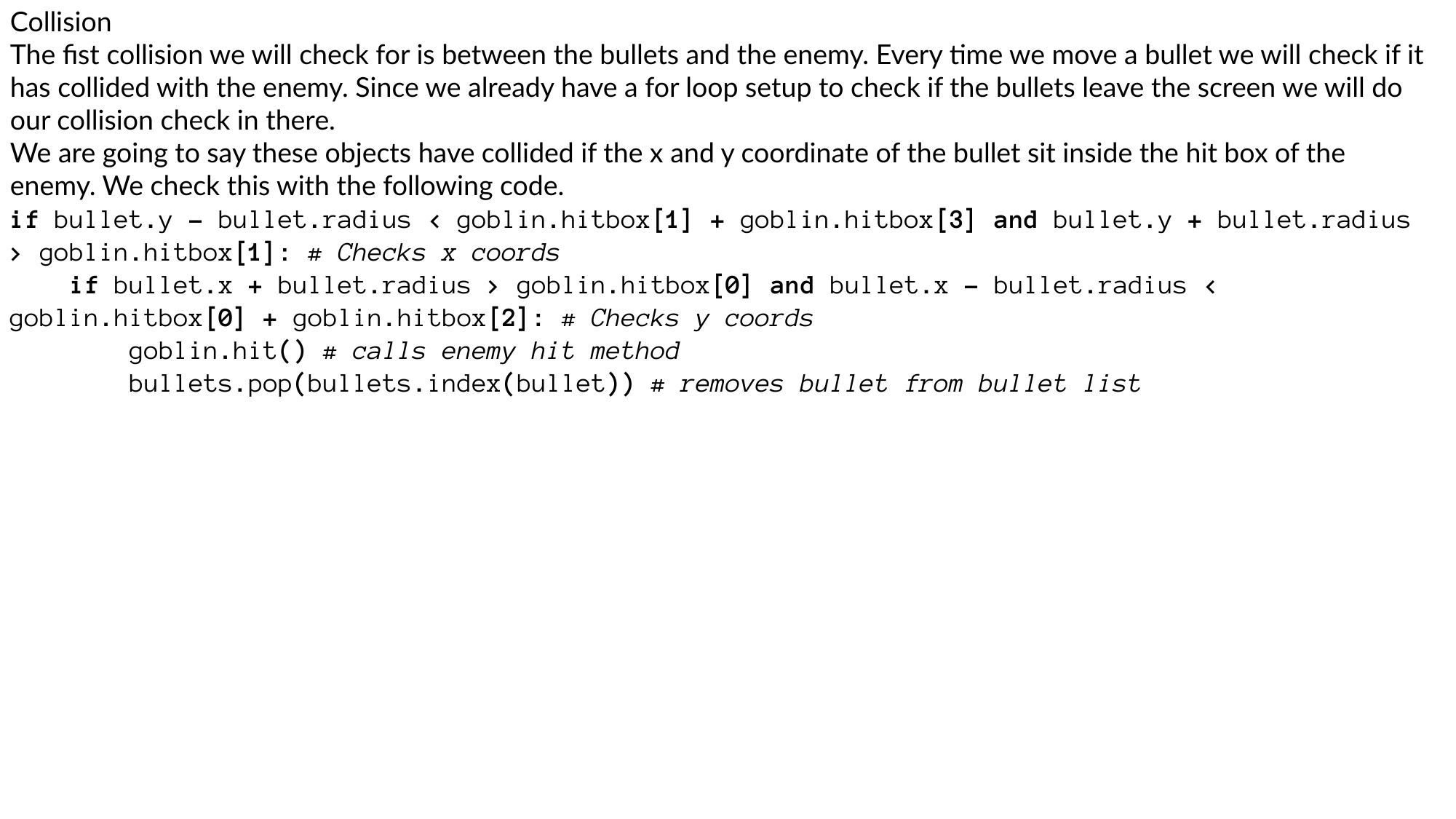

Collision
The fist collision we will check for is between the bullets and the enemy. Every time we move a bullet we will check if it has collided with the enemy. Since we already have a for loop setup to check if the bullets leave the screen we will do our collision check in there.
We are going to say these objects have collided if the x and y coordinate of the bullet sit inside the hit box of the enemy. We check this with the following code.
if bullet.y - bullet.radius < goblin.hitbox[1] + goblin.hitbox[3] and bullet.y + bullet.radius > goblin.hitbox[1]: # Checks x coords
    if bullet.x + bullet.radius > goblin.hitbox[0] and bullet.x - bullet.radius < goblin.hitbox[0] + goblin.hitbox[2]: # Checks y coords
        goblin.hit() # calls enemy hit method
        bullets.pop(bullets.index(bullet)) # removes bullet from bullet list